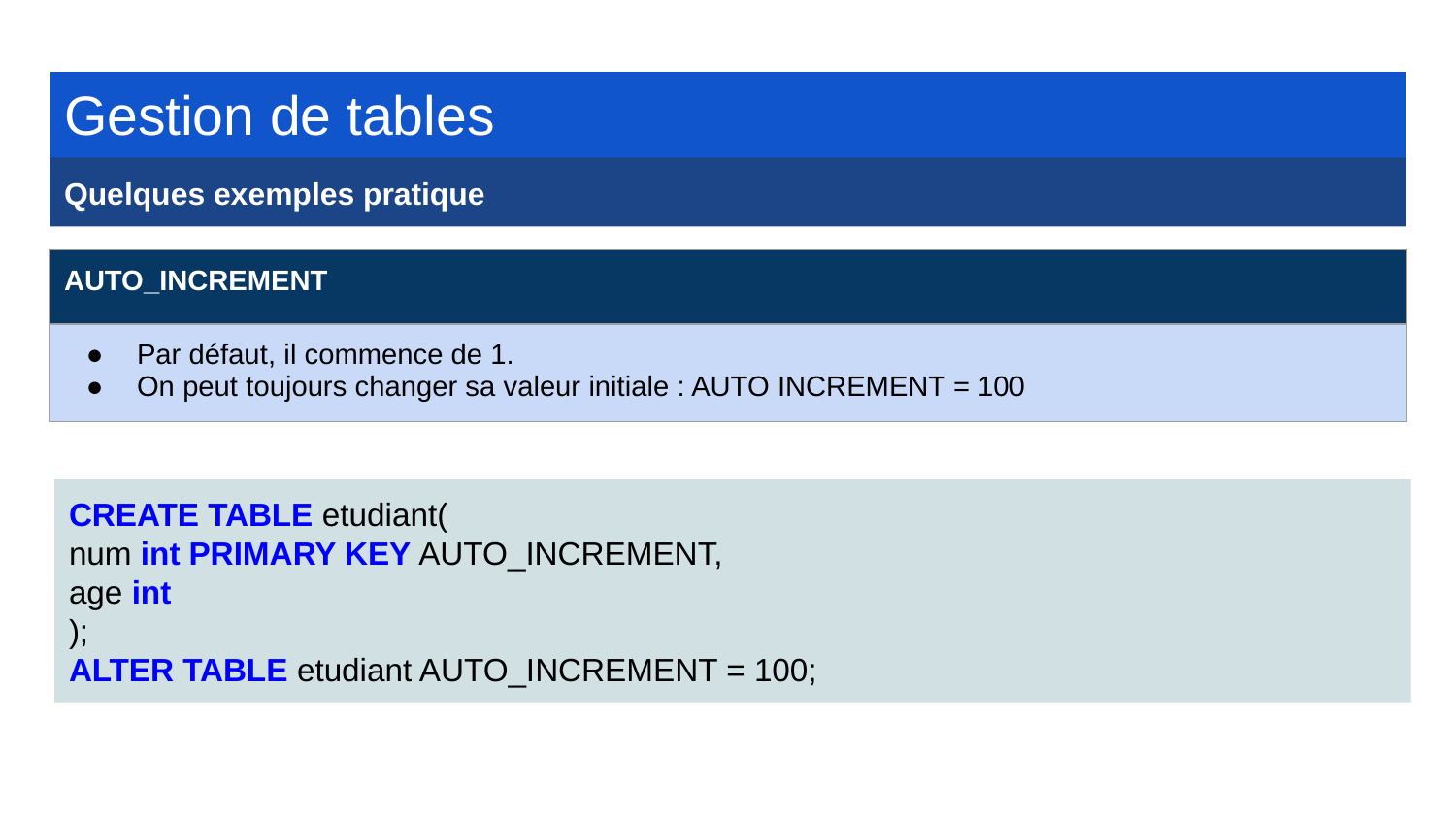

Gestion de tables
Quelques exemples pratique
| AUTO\_INCREMENT |
| --- |
| Par défaut, il commence de 1. On peut toujours changer sa valeur initiale : AUTO INCREMENT = 100 |
CREATE TABLE etudiant(
num int PRIMARY KEY AUTO_INCREMENT,
age int
);
ALTER TABLE etudiant AUTO_INCREMENT = 100;